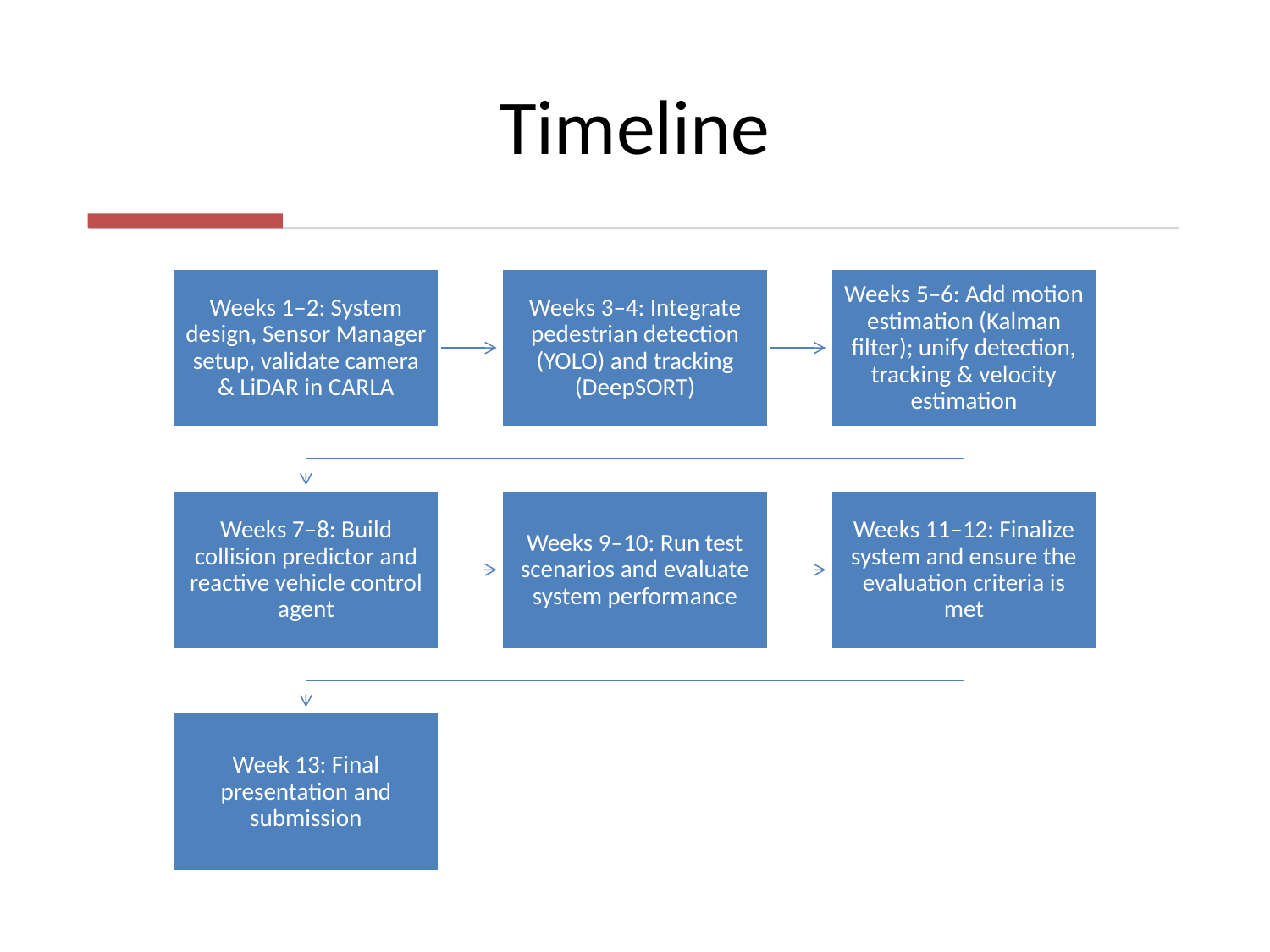

# Timeline

Weeks 1–2: System design, Sensor Manager setup, validate camera & LiDAR in CARLA

Weeks 3–4: Integrate pedestrian detection (YOLO) and tracking (DeepSORT)

Weeks 5–6: Add motion estimation (Kalman filter); unify detection, tracking & velocity estimation

Weeks 7–8: Build collision predictor and reactive vehicle control agent

Weeks 9–10: Run test scenarios and evaluate system performance

Weeks 11–12: Finalize system and ensure the evaluation criteria is met
Week 13: Final presentation and submission